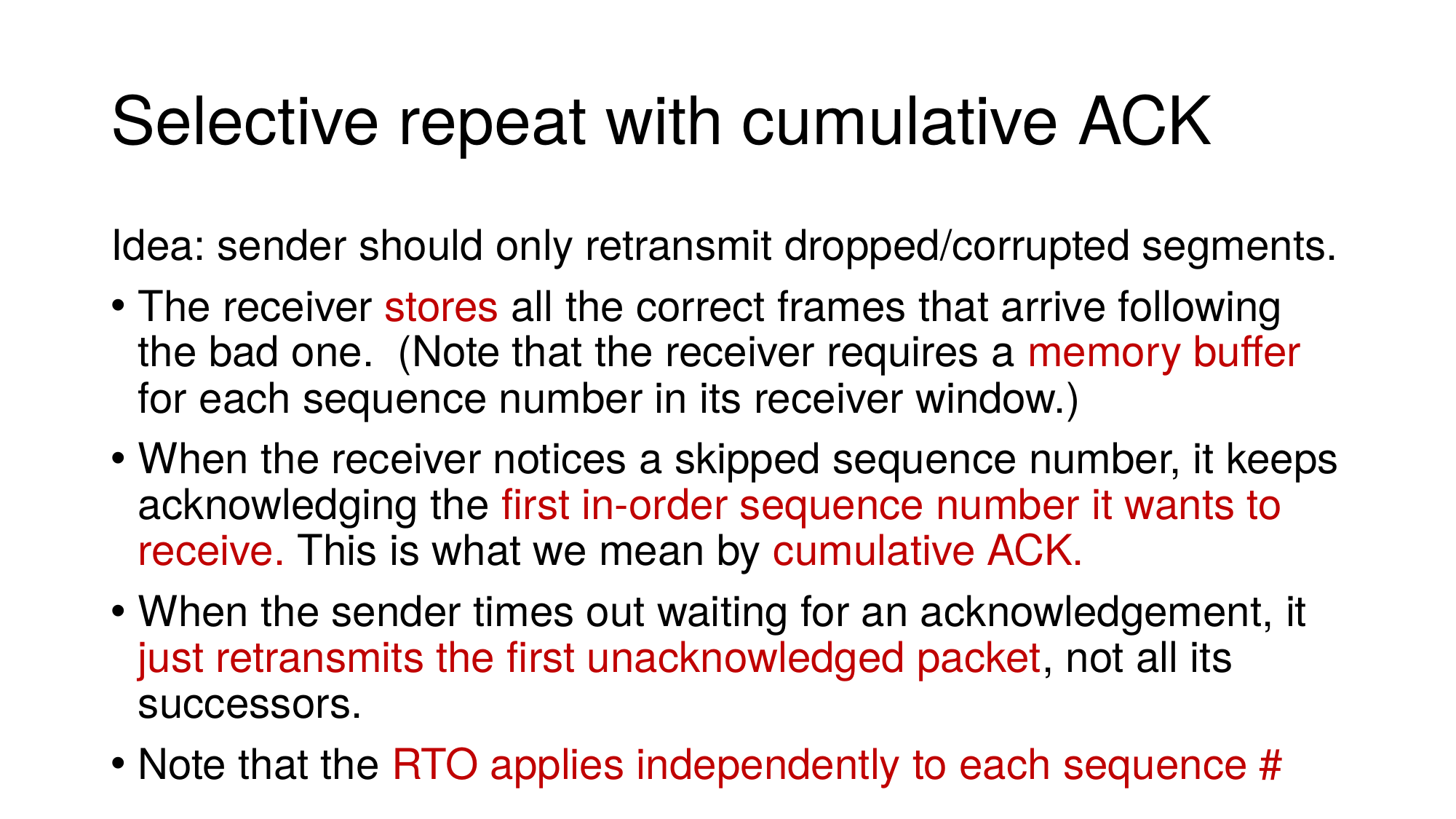

# Selective repeat with cumulative ACK
Idea: sender should only retransmit dropped/corrupted segments.
The receiver stores all the correct frames that arrive following the bad one.  (Note that the receiver requires a memory buffer for each sequence number in its receiver window.)
When the receiver notices a skipped sequence number, it keeps acknowledging the first in-order sequence number it wants to receive. This is what we mean by cumulative ACK.
When the sender times out waiting for an acknowledgement, it just retransmits the first unacknowledged packet, not all its successors.
Note that the RTO applies independently to each sequence #